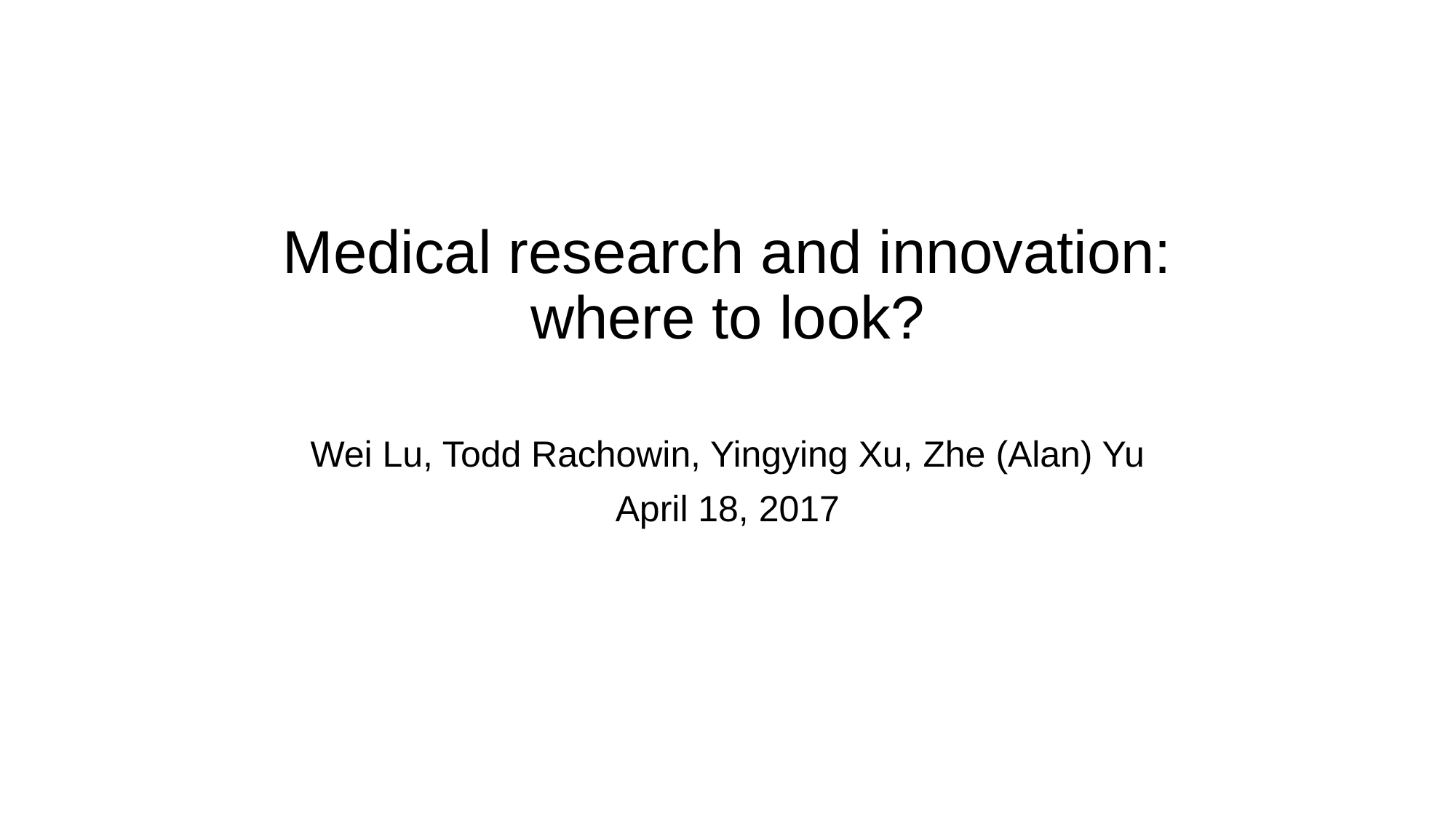

# Medical research and innovation: where to look?
Wei Lu, Todd Rachowin, Yingying Xu, Zhe (Alan) Yu
April 18, 2017